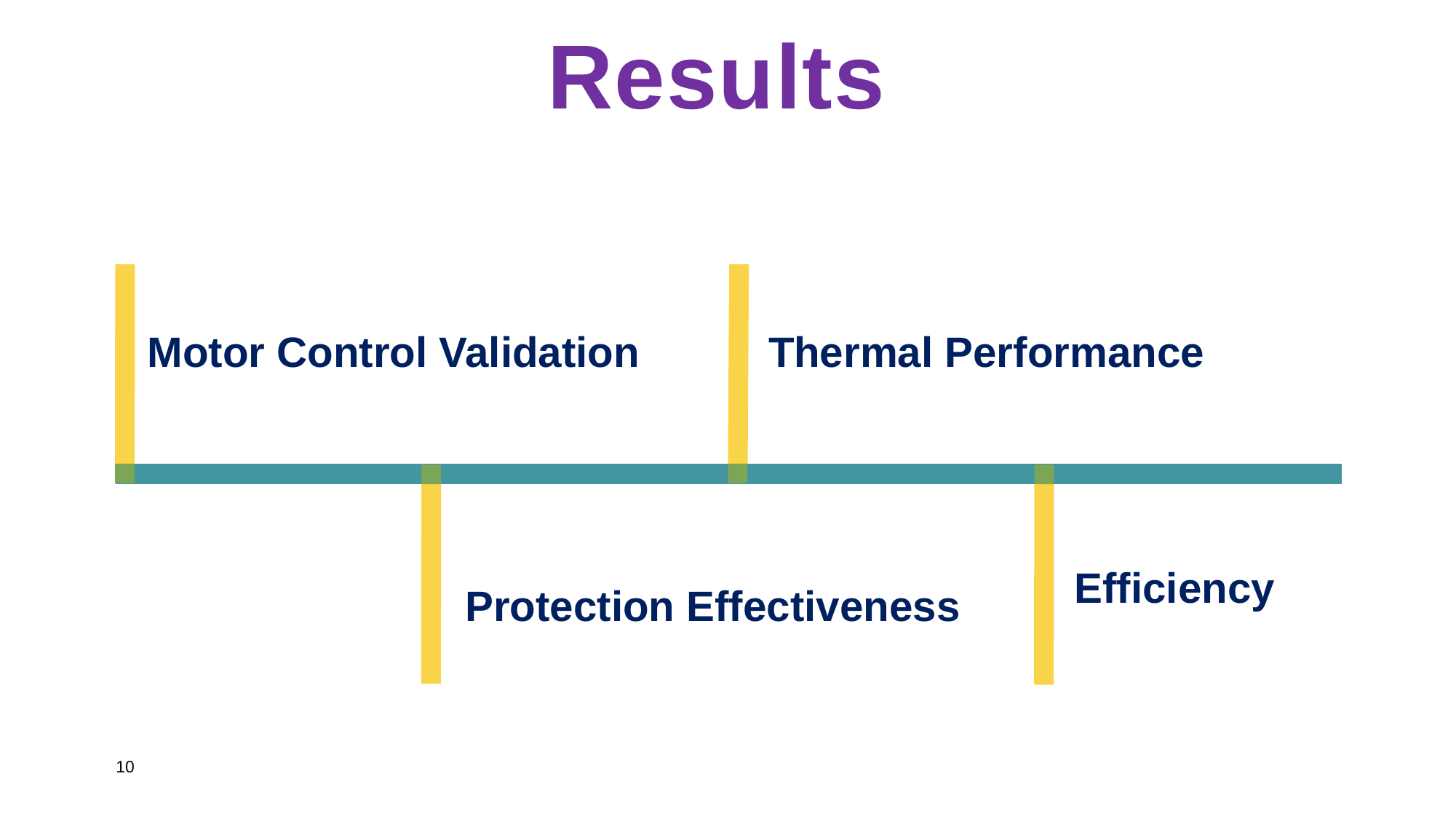

# Results
Motor Control Validation
Thermal Performance
Protection Effectiveness
Efficiency

10